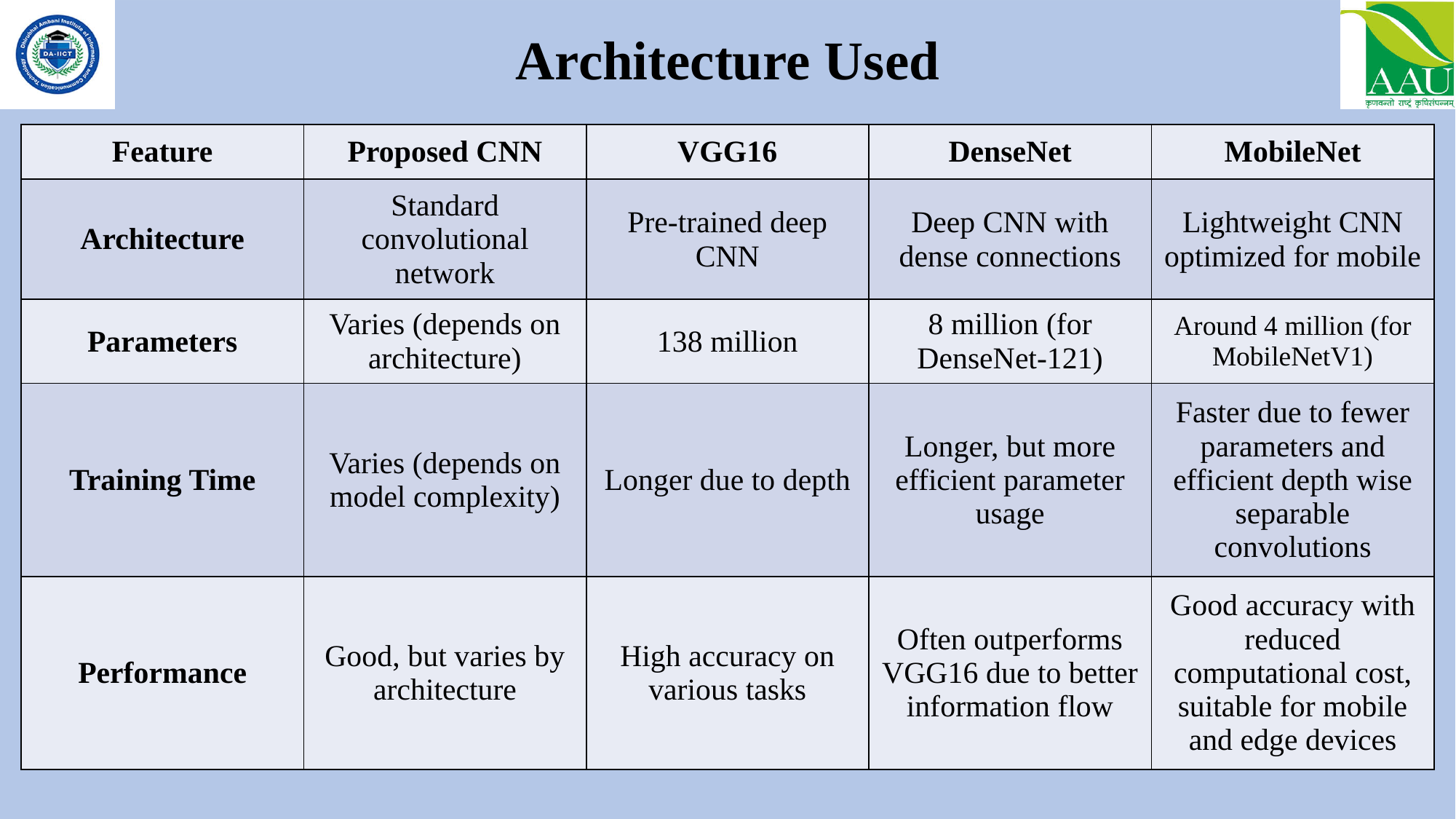

Architecture Used
| Feature | Proposed CNN | VGG16 | DenseNet | MobileNet |
| --- | --- | --- | --- | --- |
| Architecture | Standard convolutional network | Pre-trained deep CNN | Deep CNN with dense connections | Lightweight CNN optimized for mobile |
| Parameters | Varies (depends on architecture) | 138 million | 8 million (for DenseNet-121) | Around 4 million (for MobileNetV1) |
| Training Time | Varies (depends on model complexity) | Longer due to depth | Longer, but more efficient parameter usage | Faster due to fewer parameters and efficient depth wise separable convolutions |
| Performance | Good, but varies by architecture | High accuracy on various tasks | Often outperforms VGG16 due to better information flow | Good accuracy with reduced computational cost, suitable for mobile and edge devices |